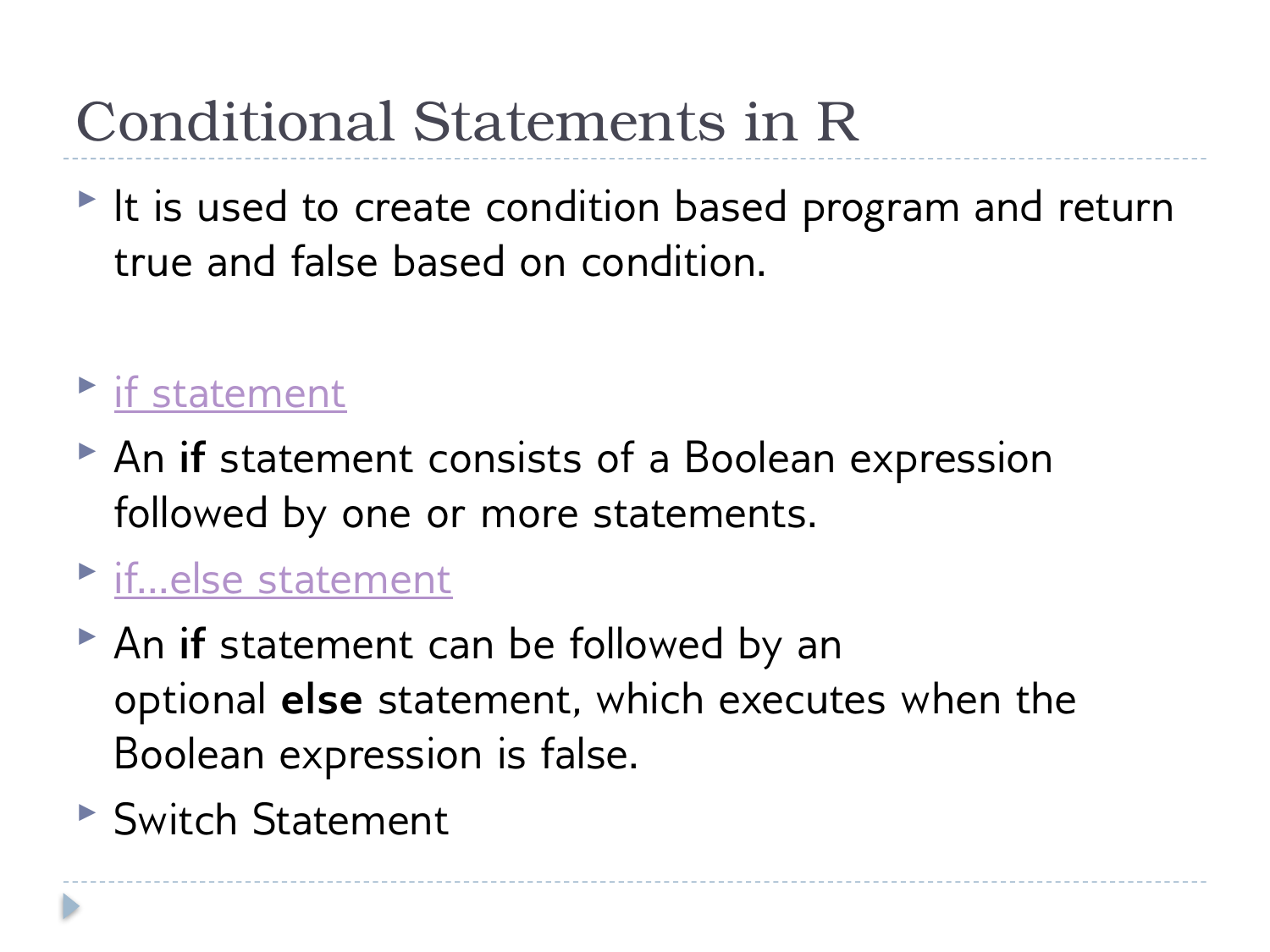

# Conditional Statements in R
It is used to create condition based program and return true and false based on condition.

if statement
An if statement consists of a Boolean expression followed by one or more statements.
if...else statement
An if statement can be followed by an optional else statement, which executes when the Boolean expression is false.
Switch Statement